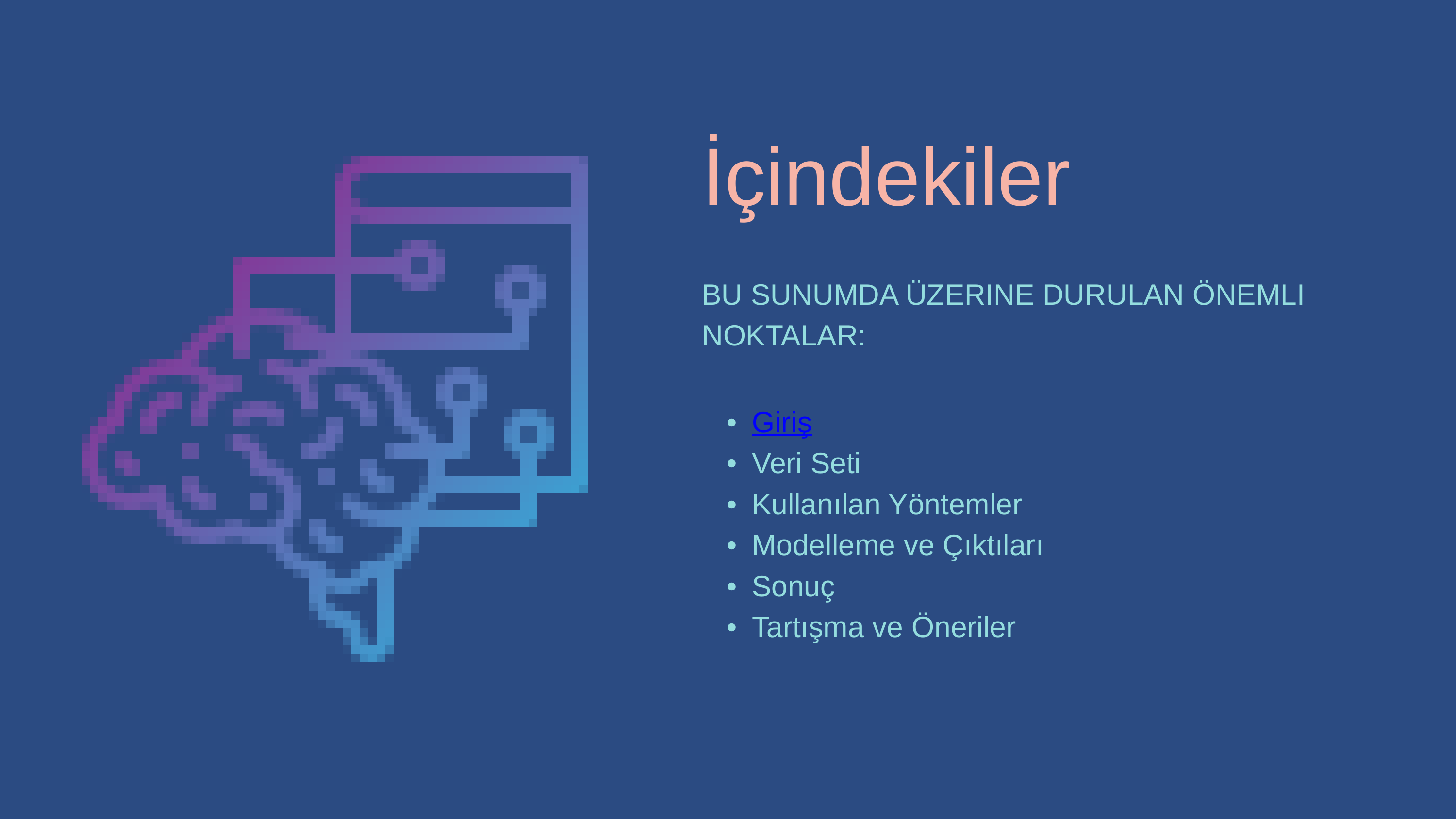

| İçindekiler |
| --- |
| BU SUNUMDA ÜZERINE DURULAN ÖNEMLI NOKTALAR: |
| Giriş Veri Seti Kullanılan Yöntemler Modelleme ve Çıktıları Sonuç Tartışma ve Öneriler |